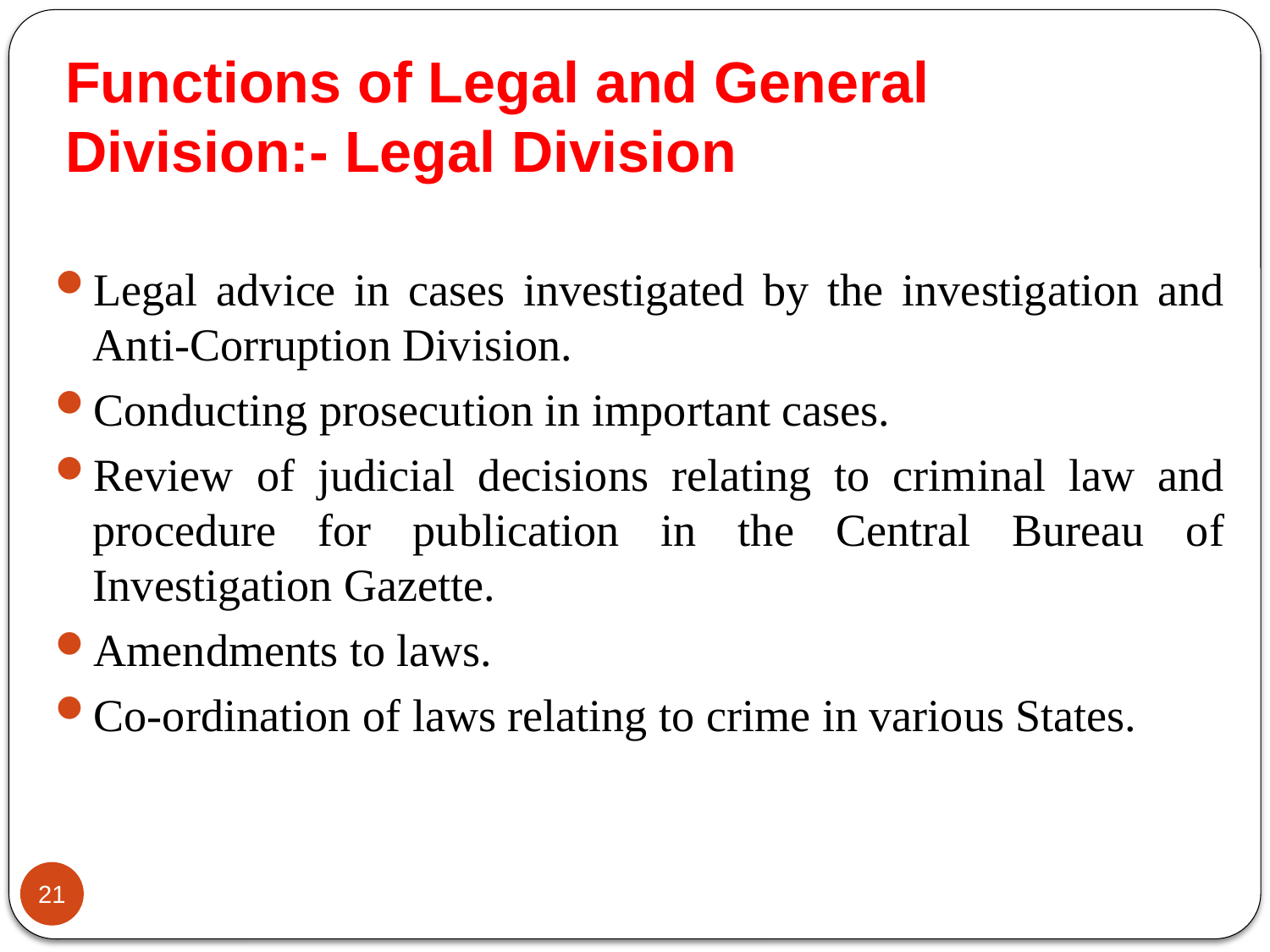

# Functions of Legal and General Division:- Legal Division
Legal advice in cases investigated by the investigation and Anti-Corruption Division.
Conducting prosecution in important cases.
Review of judicial decisions relating to criminal law and procedure for publication in the Central Bureau of Investigation Gazette.
Amendments to laws.
Co-ordination of laws relating to crime in various States.
21